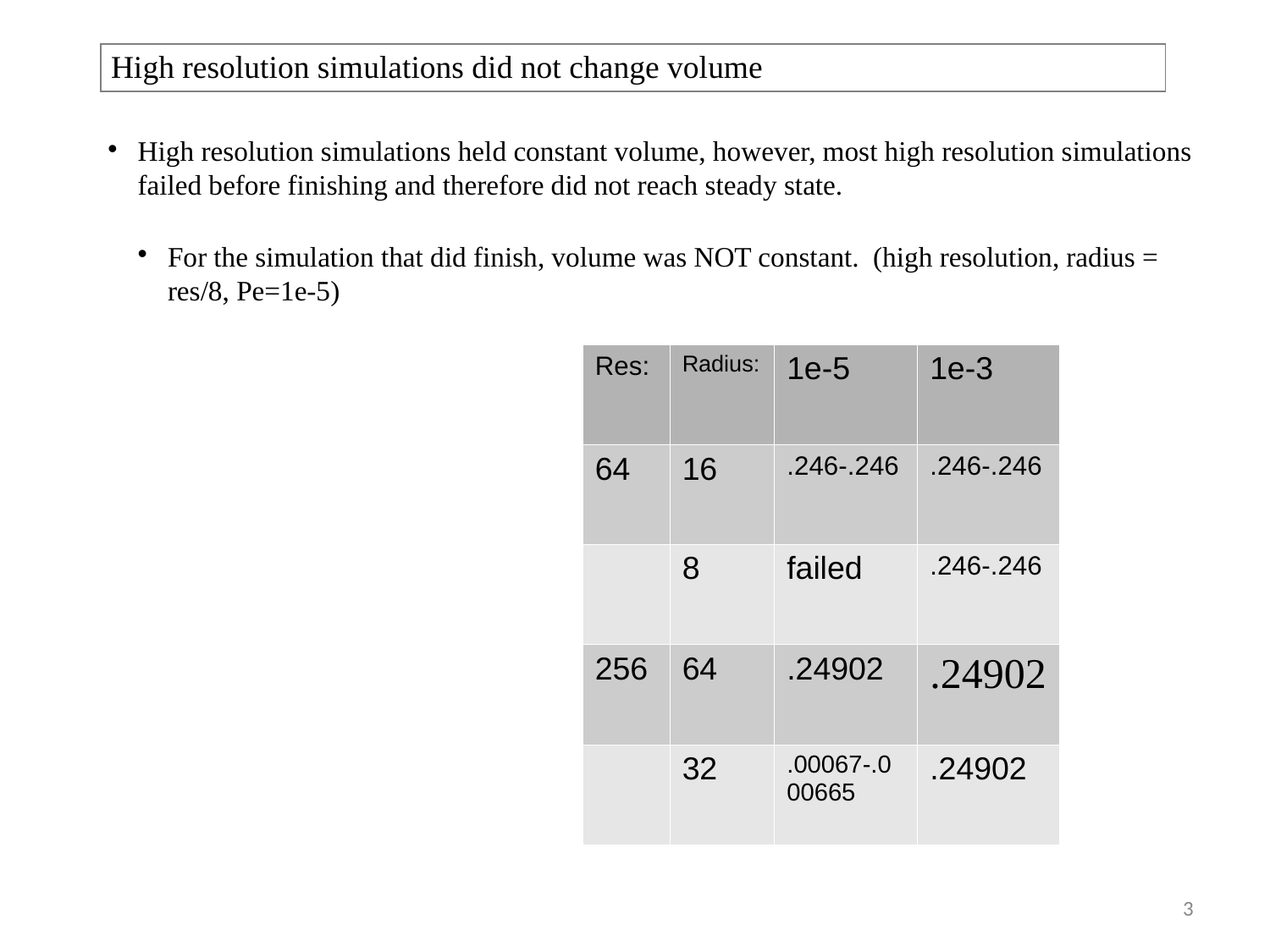

| High resolution simulations did not change volume |
| --- |

High resolution simulations held constant volume, however, most high resolution simulations failed before finishing and therefore did not reach steady state.

For the simulation that did finish, volume was NOT constant.  (high resolution, radius = res/8, Pe=1e-5)
| Res: | Radius: | 1e-5 | 1e-3 |
| --- | --- | --- | --- |
| 64 | 16 | .246-.246 | .246-.246 |
|  | 8 | failed | .246-.246 |
| 256 | 64 | .24902 | .24902 |
|  | 32 | .00067-.000665 | .24902 |
3